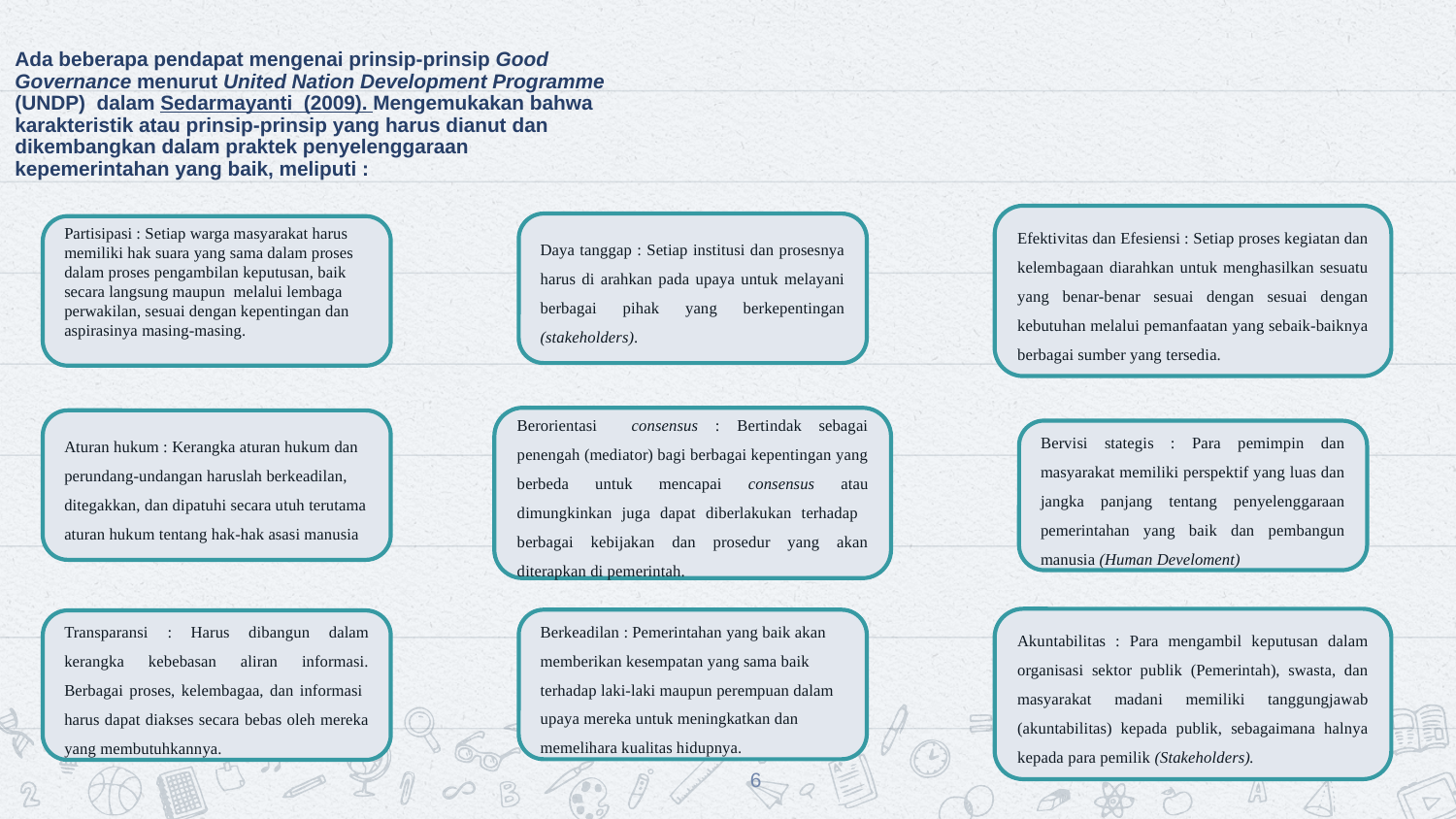

# Ada beberapa pendapat mengenai prinsip-prinsip Good Governance menurut United Nation Development Programme (UNDP)  dalam Sedarmayanti  (2009). Mengemukakan bahwa karakteristik atau prinsip-prinsip yang harus dianut dan dikembangkan dalam praktek penyelenggaraan kepemerintahan yang baik, meliputi :
Efektivitas dan Efesiensi : Setiap proses kegiatan dan kelembagaan diarahkan untuk menghasilkan sesuatu yang benar-benar sesuai dengan sesuai dengan kebutuhan melalui pemanfaatan yang sebaik-baiknya berbagai sumber yang tersedia.
Daya tanggap : Setiap institusi dan prosesnya harus di arahkan pada upaya untuk melayani berbagai pihak yang berkepentingan (stakeholders).
Partisipasi : Setiap warga masyarakat harus memiliki hak suara yang sama dalam proses dalam proses pengambilan keputusan, baik secara langsung maupun  melalui lembaga perwakilan, sesuai dengan kepentingan dan aspirasinya masing-masing.

Berorientasi  consensus : Bertindak sebagai penengah (mediator) bagi berbagai kepentingan yang berbeda untuk mencapai consensus atau dimungkinkan juga dapat diberlakukan terhadap  berbagai kebijakan dan prosedur yang akan diterapkan di pemerintah.
Aturan hukum : Kerangka aturan hukum dan perundang-undangan haruslah berkeadilan, ditegakkan, dan dipatuhi secara utuh terutama aturan hukum tentang hak-hak asasi manusia
Bervisi stategis : Para pemimpin dan masyarakat memiliki perspektif yang luas dan jangka panjang tentang penyelenggaraan pemerintahan yang baik dan pembangun manusia (Human Develoment)
Akuntabilitas : Para mengambil keputusan dalam organisasi sektor publik (Pemerintah), swasta, dan masyarakat madani memiliki tanggungjawab (akuntabilitas) kepada publik, sebagaimana halnya kepada para pemilik (Stakeholders).
Berkeadilan : Pemerintahan yang baik akan memberikan kesempatan yang sama baik terhadap laki-laki maupun perempuan dalam upaya mereka untuk meningkatkan dan memelihara kualitas hidupnya.
Transparansi : Harus dibangun dalam kerangka kebebasan aliran informasi. Berbagai proses, kelembagaa, dan informasi  harus dapat diakses secara bebas oleh mereka yang membutuhkannya.
6